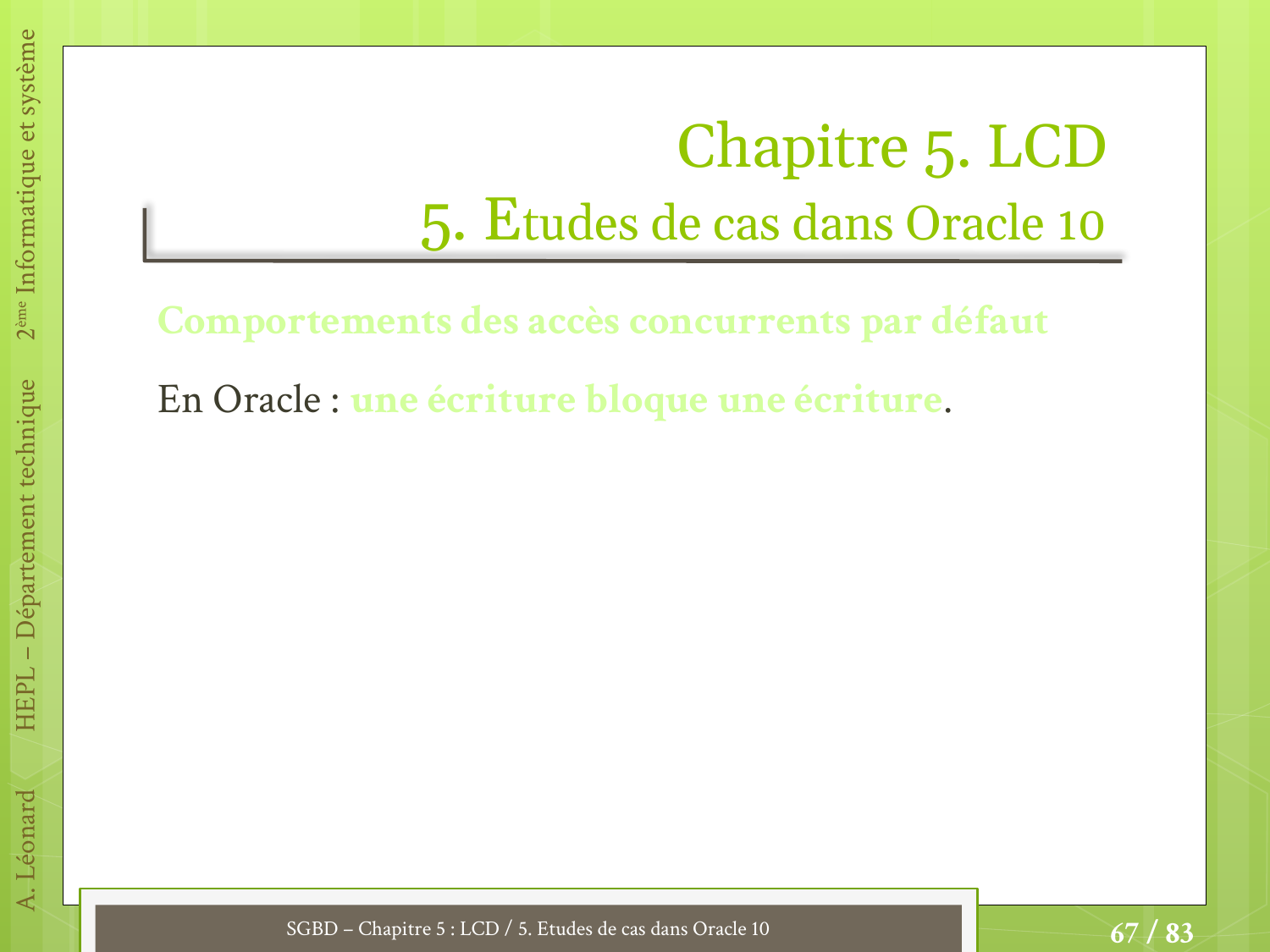

# Chapitre 5. LCD 5. Etudes de cas dans Oracle 10
Comportements des accès concurrents par défaut

En Oracle : une écriture bloque une écriture.
SGBD – Chapitre 5 : LCD / 5. Etudes de cas dans Oracle 10